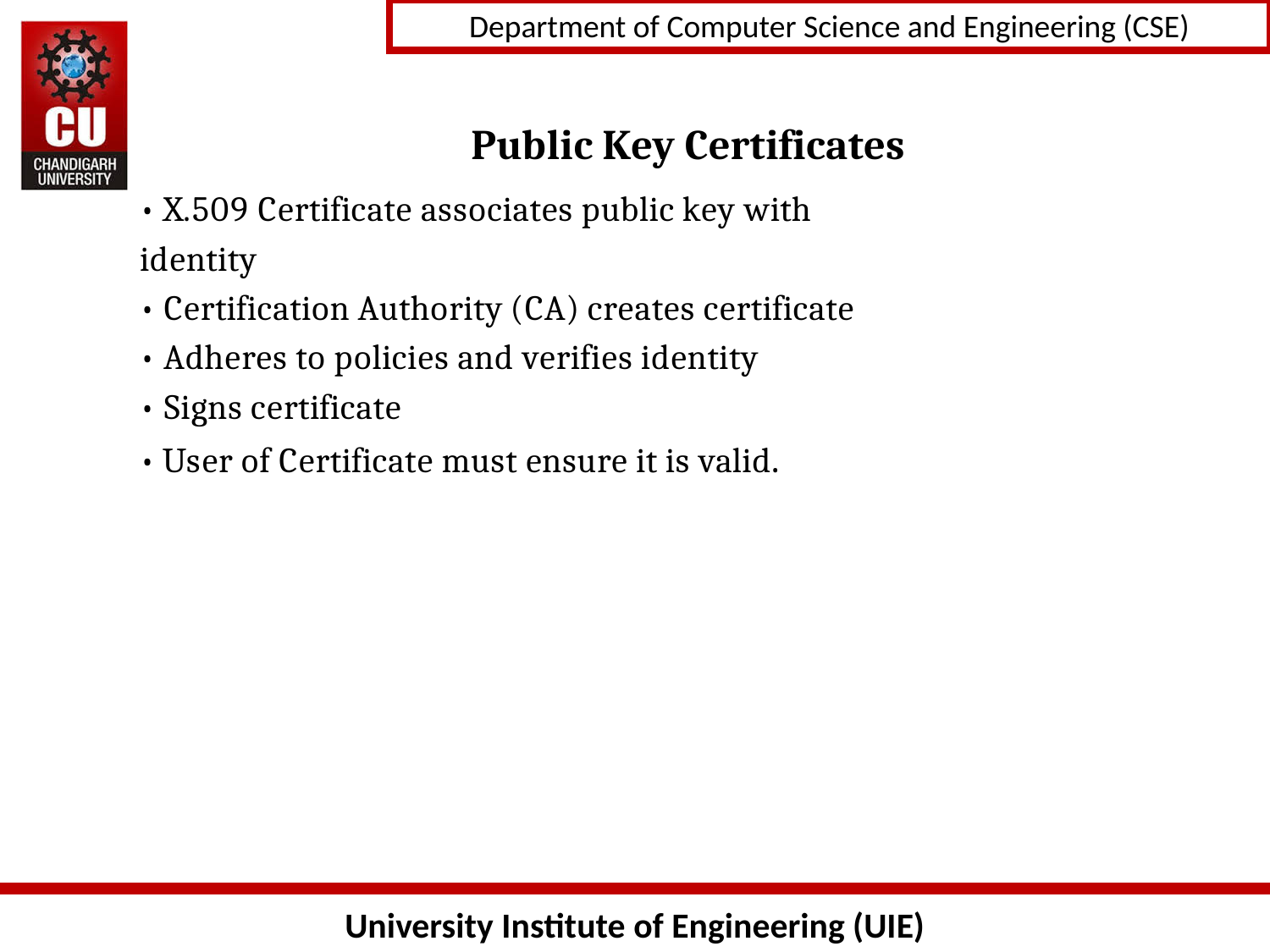

# Public Key Certificates
• X.509 Certificate associates public key with
identity
• Certification Authority (CA) creates certificate
• Adheres to policies and verifies identity
• Signs certificate
• User of Certificate must ensure it is valid.